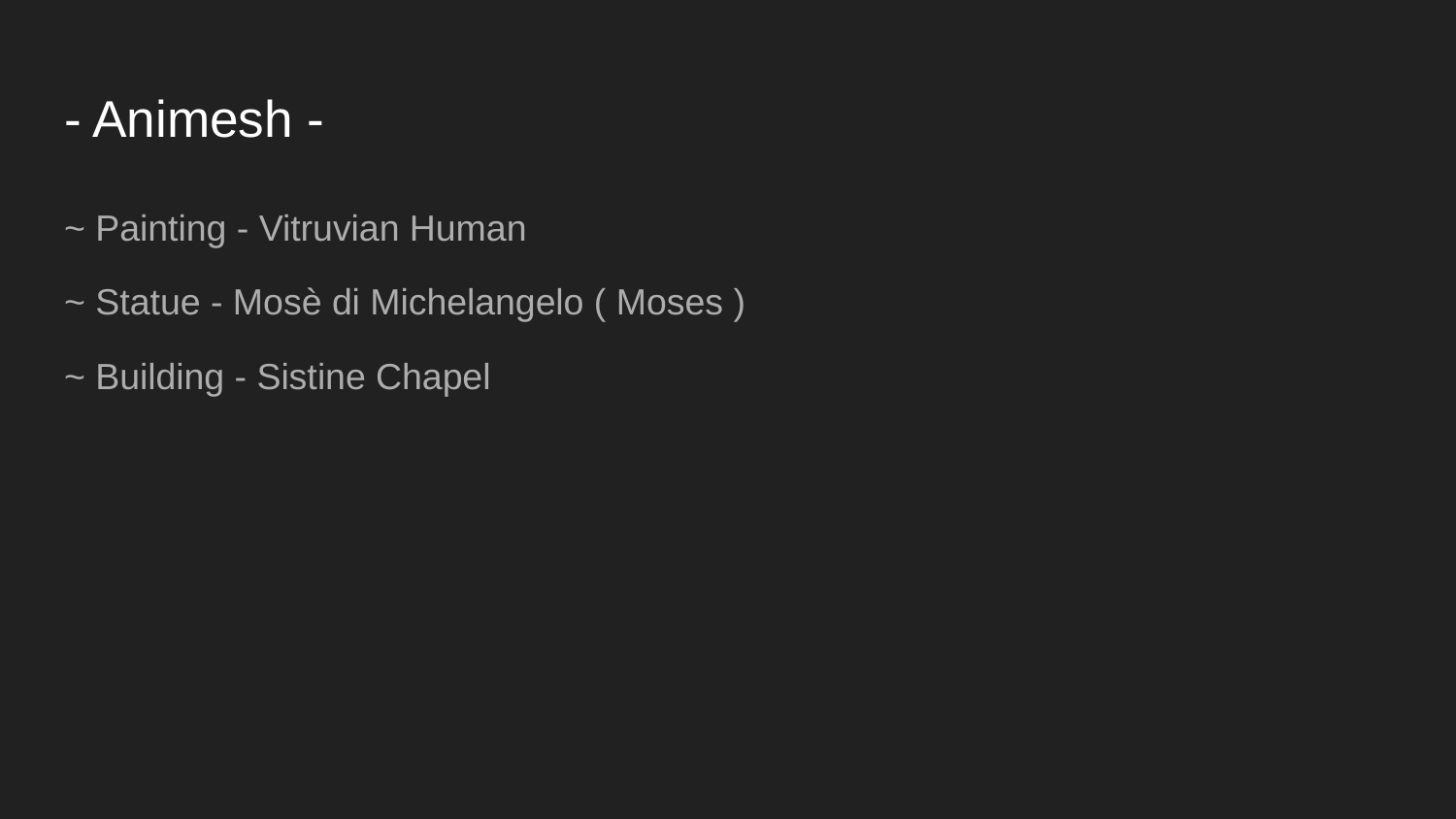

# - Animesh -
~ Painting - Vitruvian Human
~ Statue - Mosè di Michelangelo ( Moses )
~ Building - Sistine Chapel